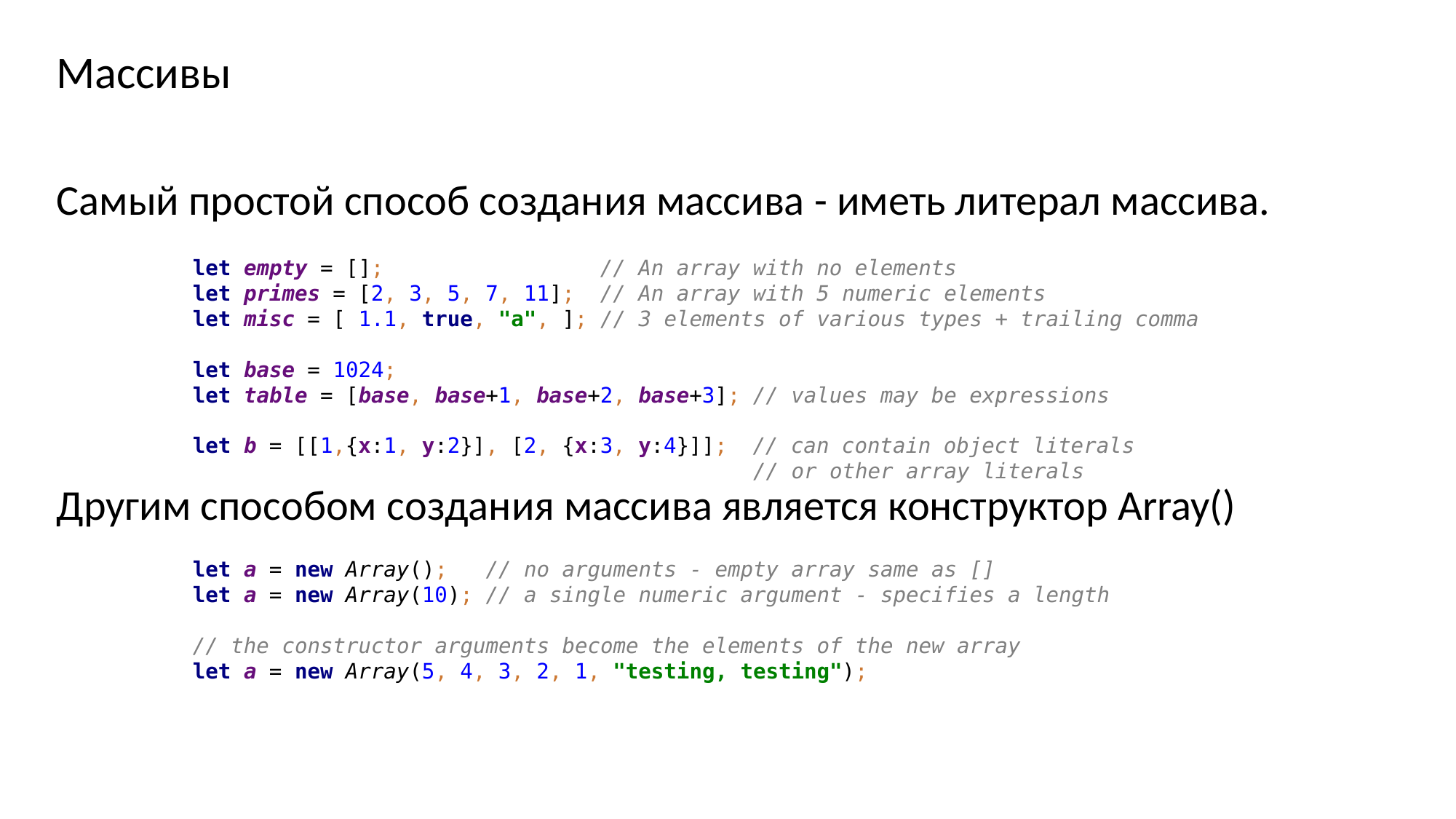

# Массивы
Самый простой способ создания массива - иметь литерал массива.

Другим способом создания массива является конструктор Array()
let empty = [];                 // An array with no elements
let primes = [2, 3, 5, 7, 11];  // An array with 5 numeric elements
let misc = [ 1.1, true, "a", ]; // 3 elements of various types + trailing comma
let base = 1024;
let table = [base, base+1, base+2, base+3]; // values may be expressions
let b = [[1,{x:1, y:2}], [2, {x:3, y:4}]];  // can contain object literals
                                            // or other array literals
let a = new Array();   // no arguments - empty array same as []
let a = new Array(10); // a single numeric argument - specifies a length

// the constructor arguments become the elements of the new array
let a = new Array(5, 4, 3, 2, 1, "testing, testing");